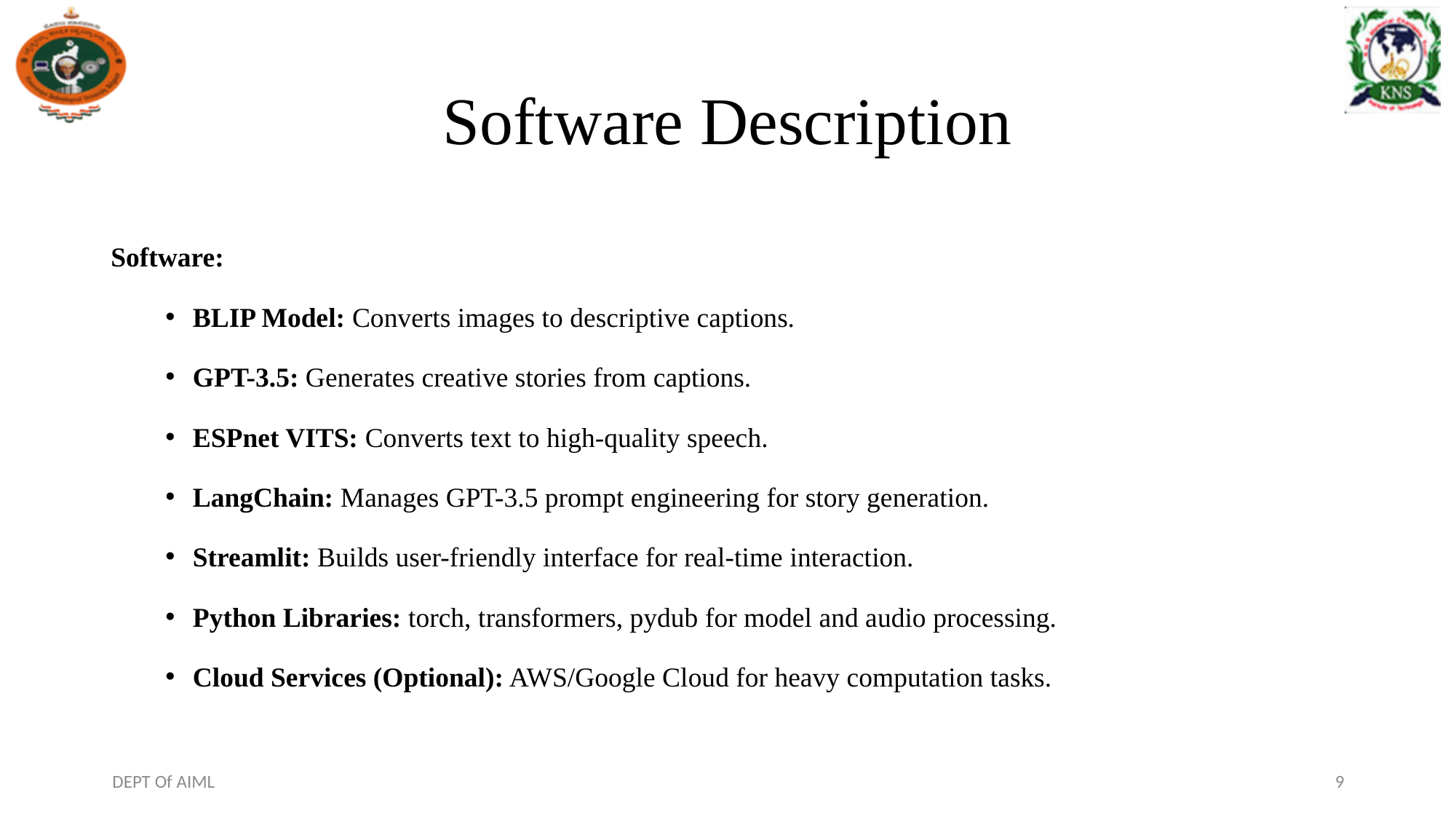

# Software Description
Software:
BLIP Model: Converts images to descriptive captions.
GPT-3.5: Generates creative stories from captions.
ESPnet VITS: Converts text to high-quality speech.
LangChain: Manages GPT-3.5 prompt engineering for story generation.
Streamlit: Builds user-friendly interface for real-time interaction.
Python Libraries: torch, transformers, pydub for model and audio processing.
Cloud Services (Optional): AWS/Google Cloud for heavy computation tasks.

DEPT Of AIML
9